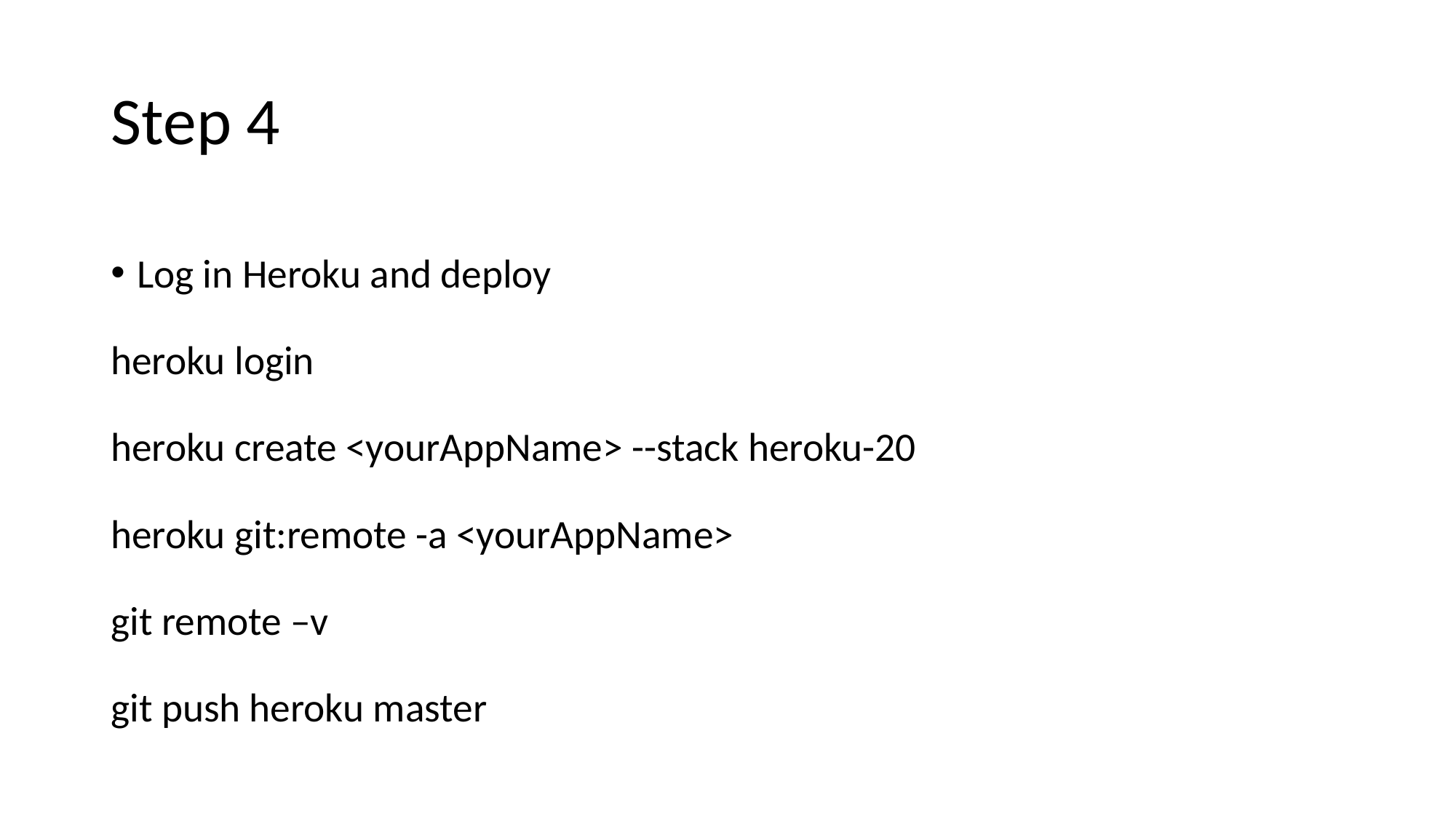

# Step 4
Log in Heroku and deploy
heroku login
heroku create <yourAppName> --stack heroku-20
heroku git:remote -a <yourAppName>
git remote –v
git push heroku master